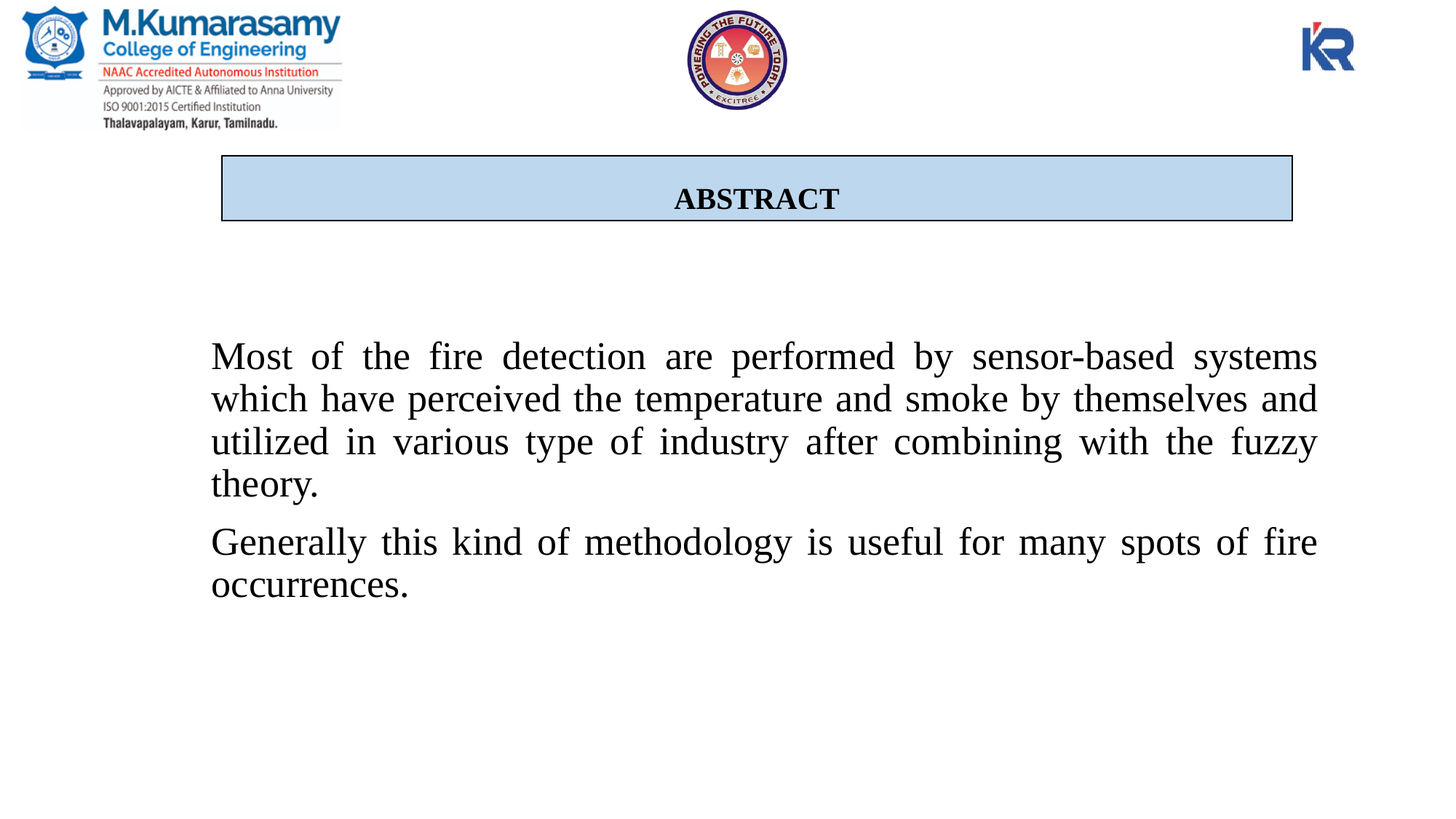

#
ABSTRACT
Most of the fire detection are performed by sensor-based systems which have perceived the temperature and smoke by themselves and utilized in various type of industry after combining with the fuzzy theory.
Generally this kind of methodology is useful for many spots of fire occurrences.